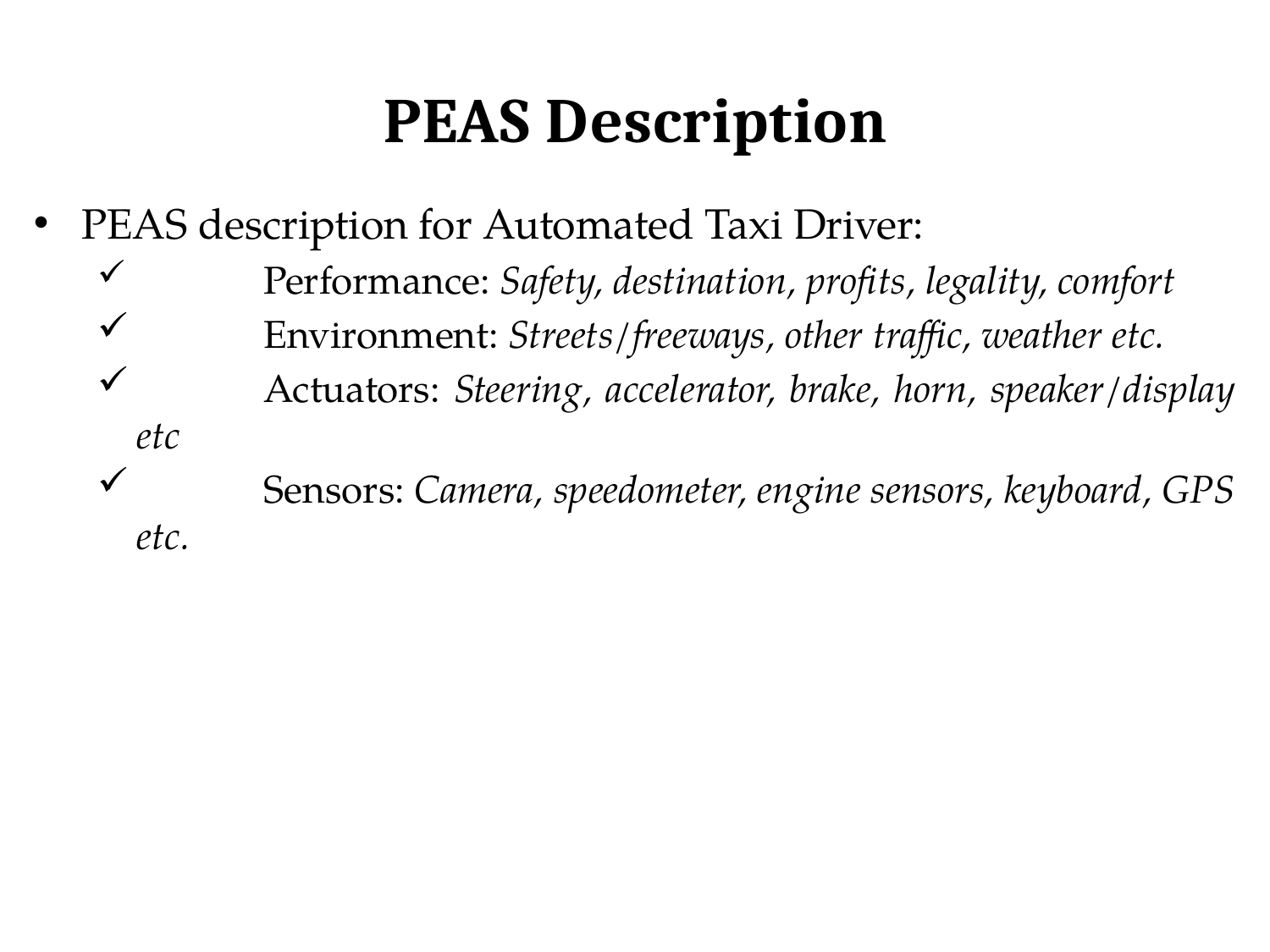

# PEAS Description
PEAS description for Automated Taxi Driver:
	Performance: Safety, destination, profits, legality, comfort
	Environment: Streets/freeways, other traffic, weather etc.
	Actuators: Steering, accelerator, brake, horn, speaker/display etc
	Sensors: Camera, speedometer, engine sensors, keyboard, GPS etc.